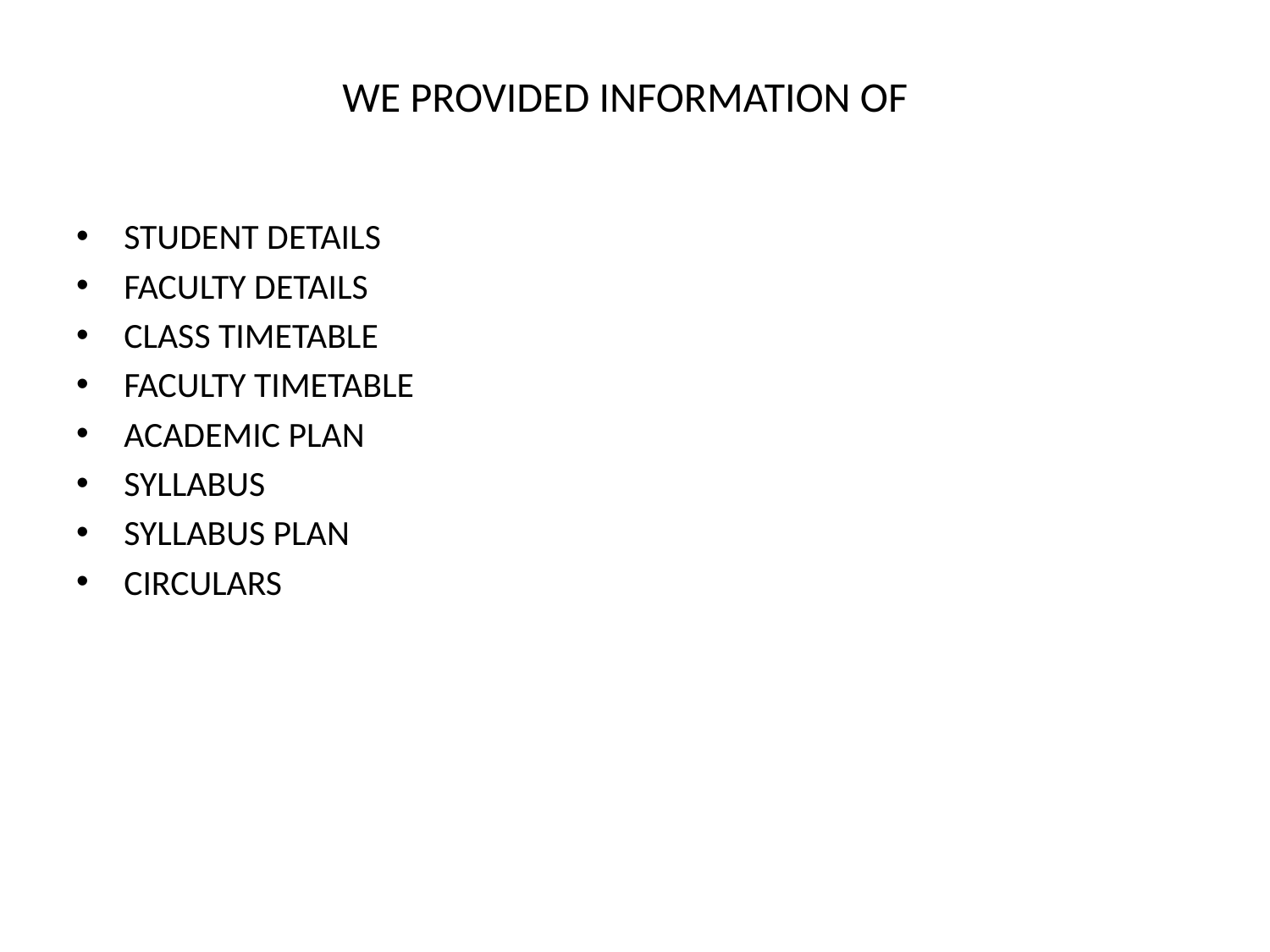

# WE PROVIDED INFORMATION OF

STUDENT DETAILS
FACULTY DETAILS
CLASS TIMETABLE
FACULTY TIMETABLE
ACADEMIC PLAN
SYLLABUS
SYLLABUS PLAN
CIRCULARS